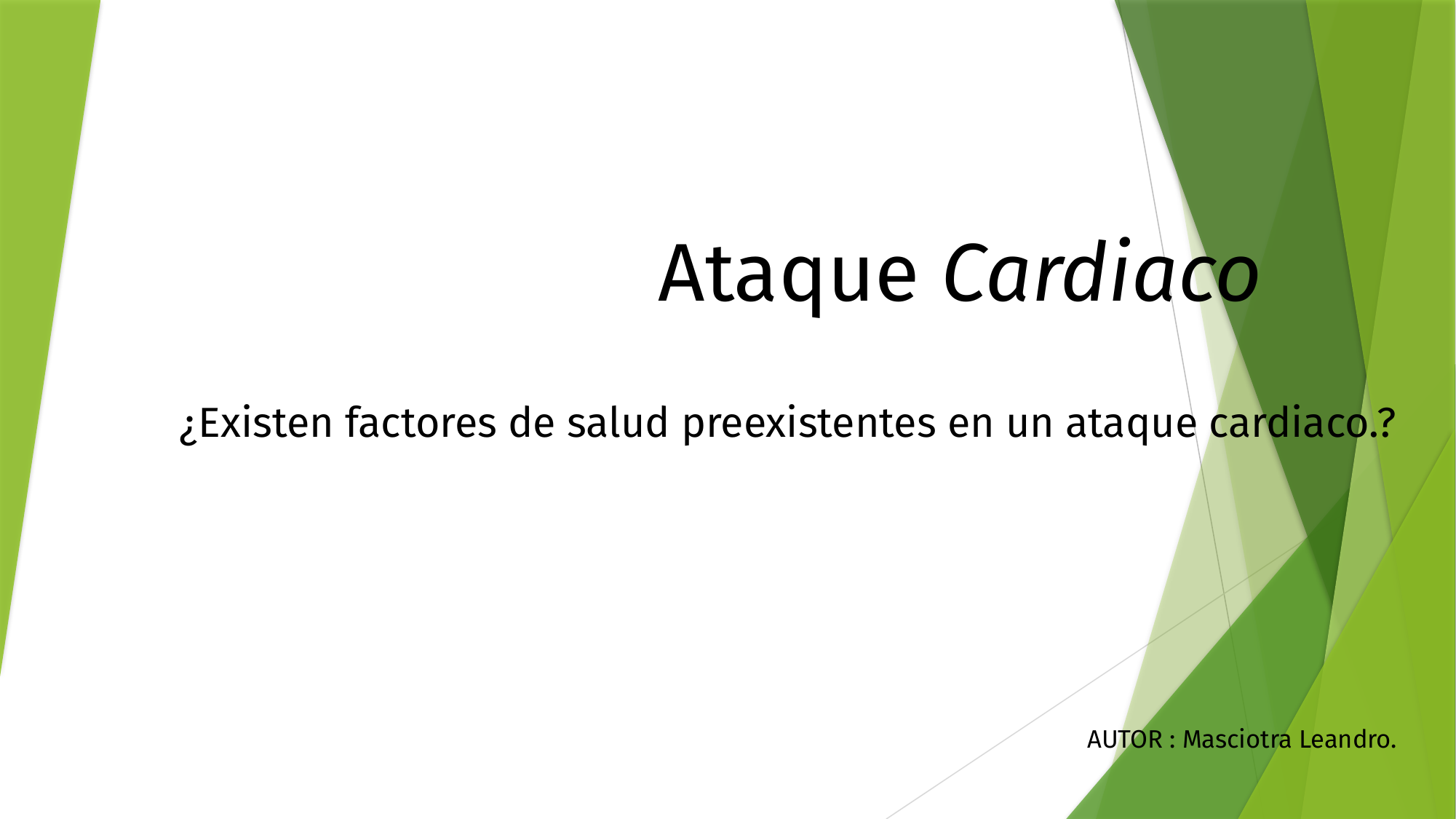

# Ataque Cardiaco
¿Existen factores de salud preexistentes en un ataque cardiaco.?

							AUTOR : Masciotra Leandro.